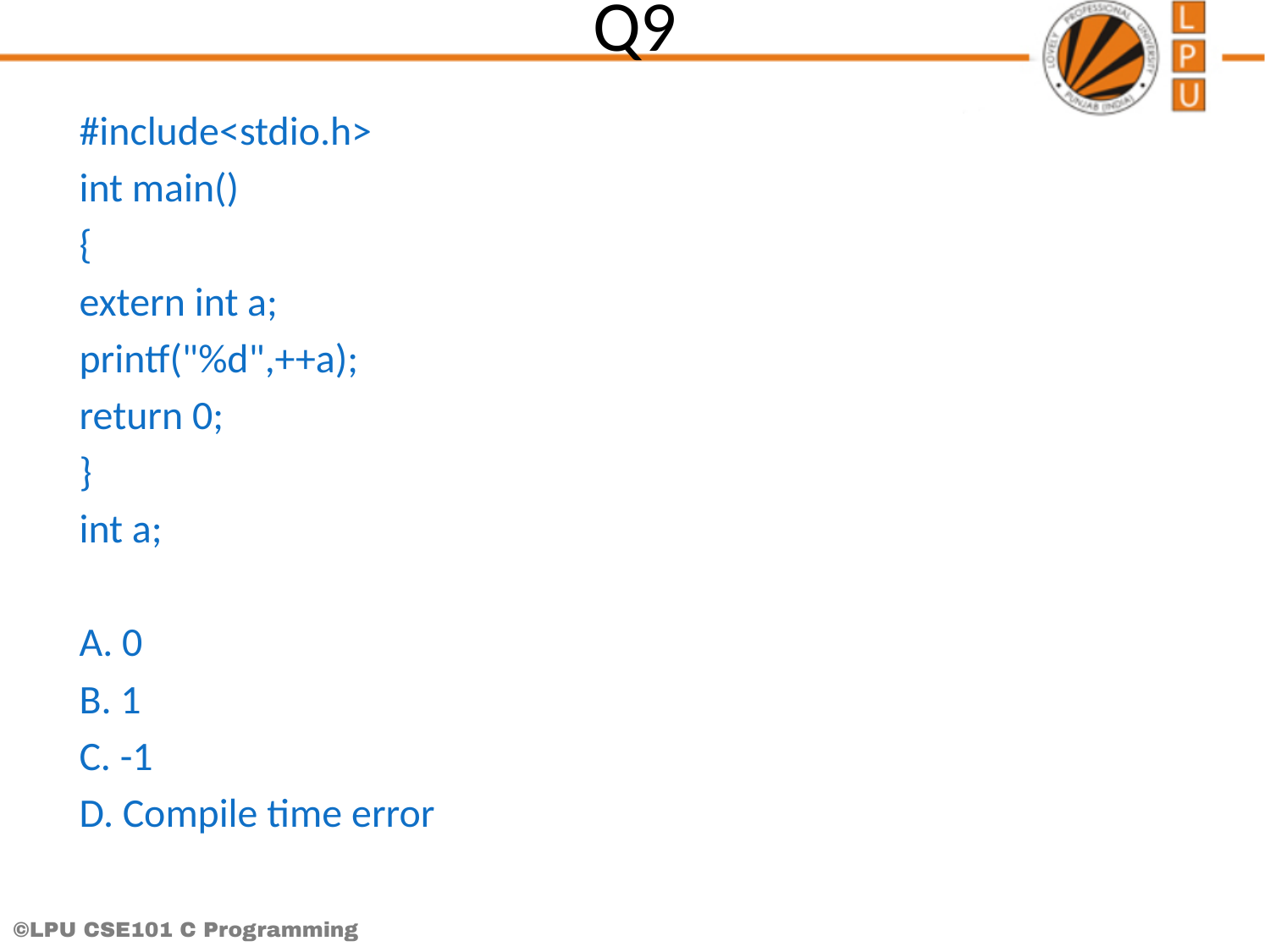

# Q9
#include<stdio.h>
int main()
{
extern int a;
printf("%d",++a);
return 0;
}
int a;

A. 0
B. 1
C. -1
D. Compile time error